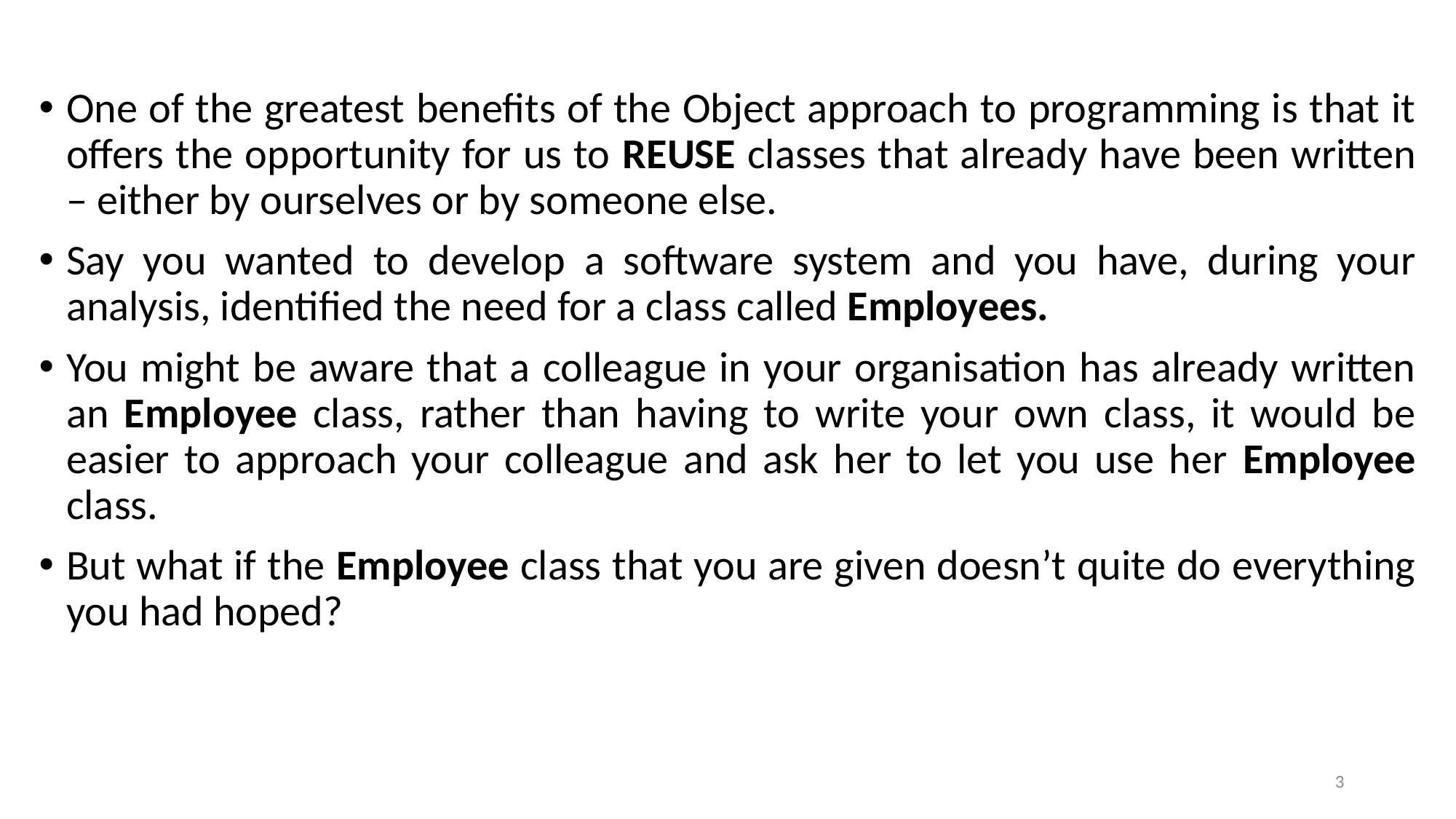

One of the greatest benefits of the Object approach to programming is that it offers the opportunity for us to REUSE classes that already have been written – either by ourselves or by someone else.
Say you wanted to develop a software system and you have, during your analysis, identified the need for a class called Employees.
You might be aware that a colleague in your organisation has already written an Employee class, rather than having to write your own class, it would be easier to approach your colleague and ask her to let you use her Employee class.
But what if the Employee class that you are given doesn’t quite do everything you had hoped?
3